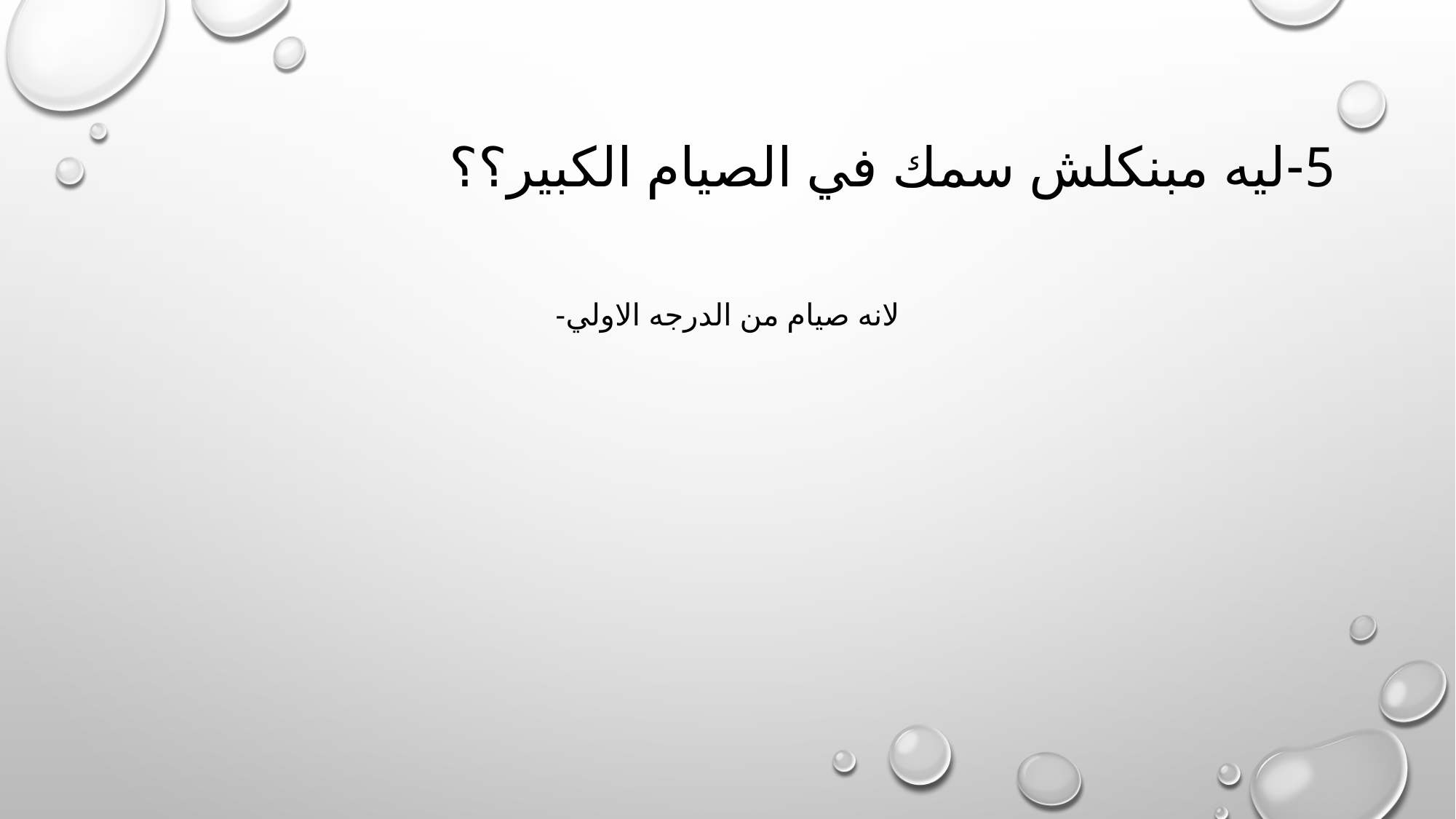

# 5-ليه مبنكلش سمك في الصيام الكبير؟؟
-لانه صيام من الدرجه الاولي